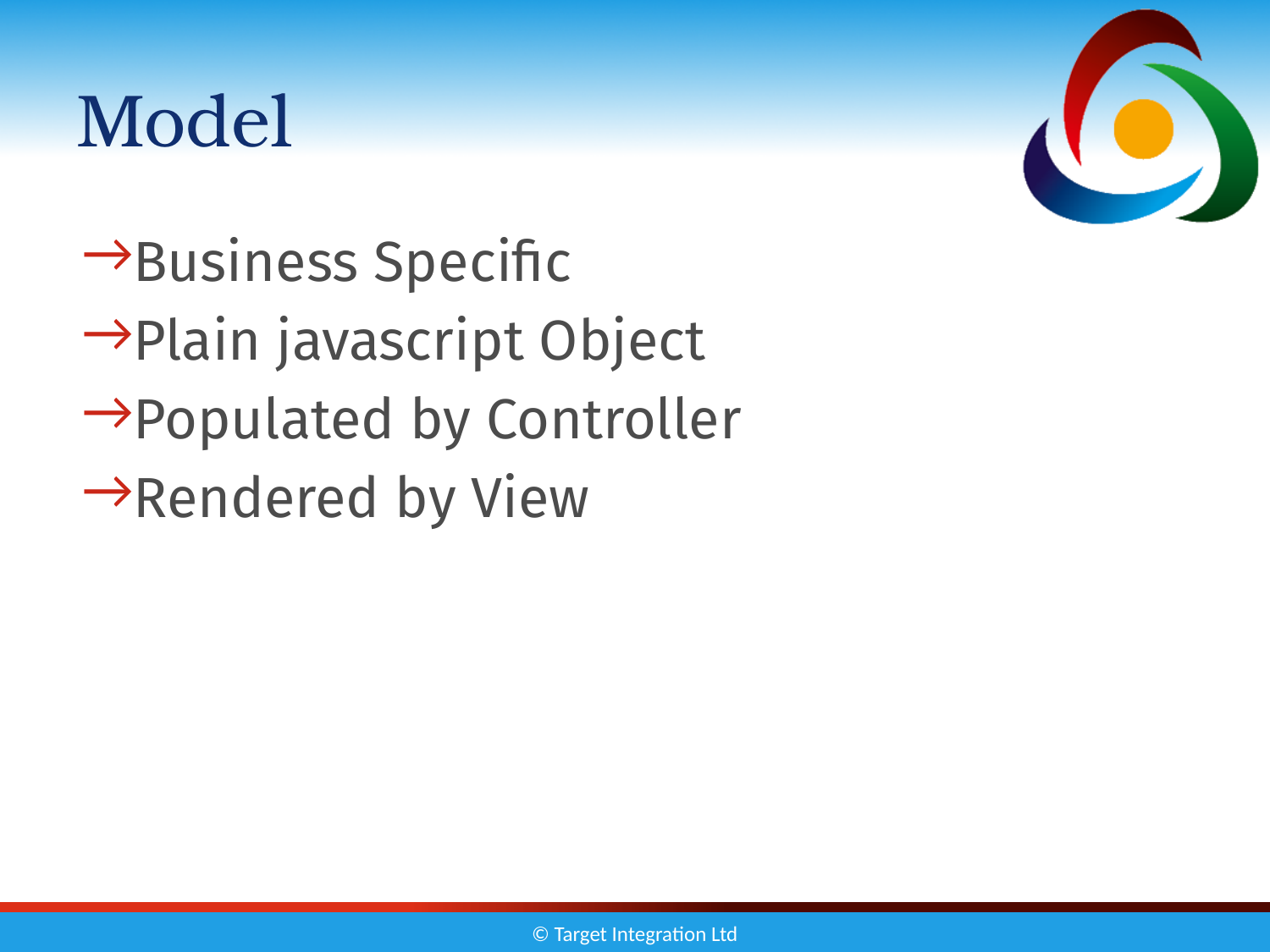

# Model
Business Specific
Plain javascript Object
Populated by Controller
Rendered by View

© Target Integration Ltd